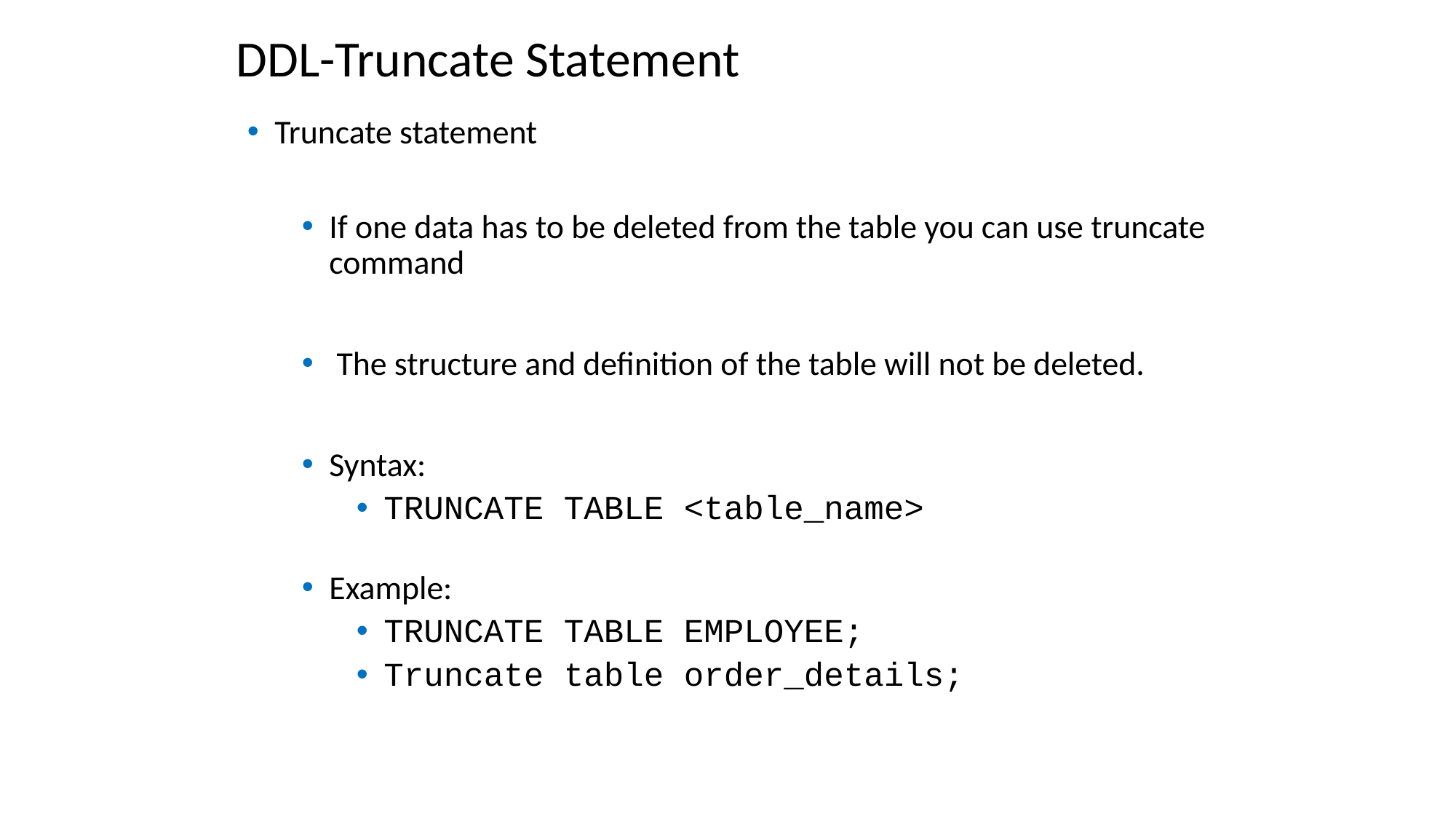

DDL-Truncate Statement
Truncate statement

If one data has to be deleted from the table you can use truncate command

 The structure and definition of the table will not be deleted.

Syntax:
TRUNCATE TABLE <table_name>
Example:
TRUNCATE TABLE EMPLOYEE;
Truncate table order_details;